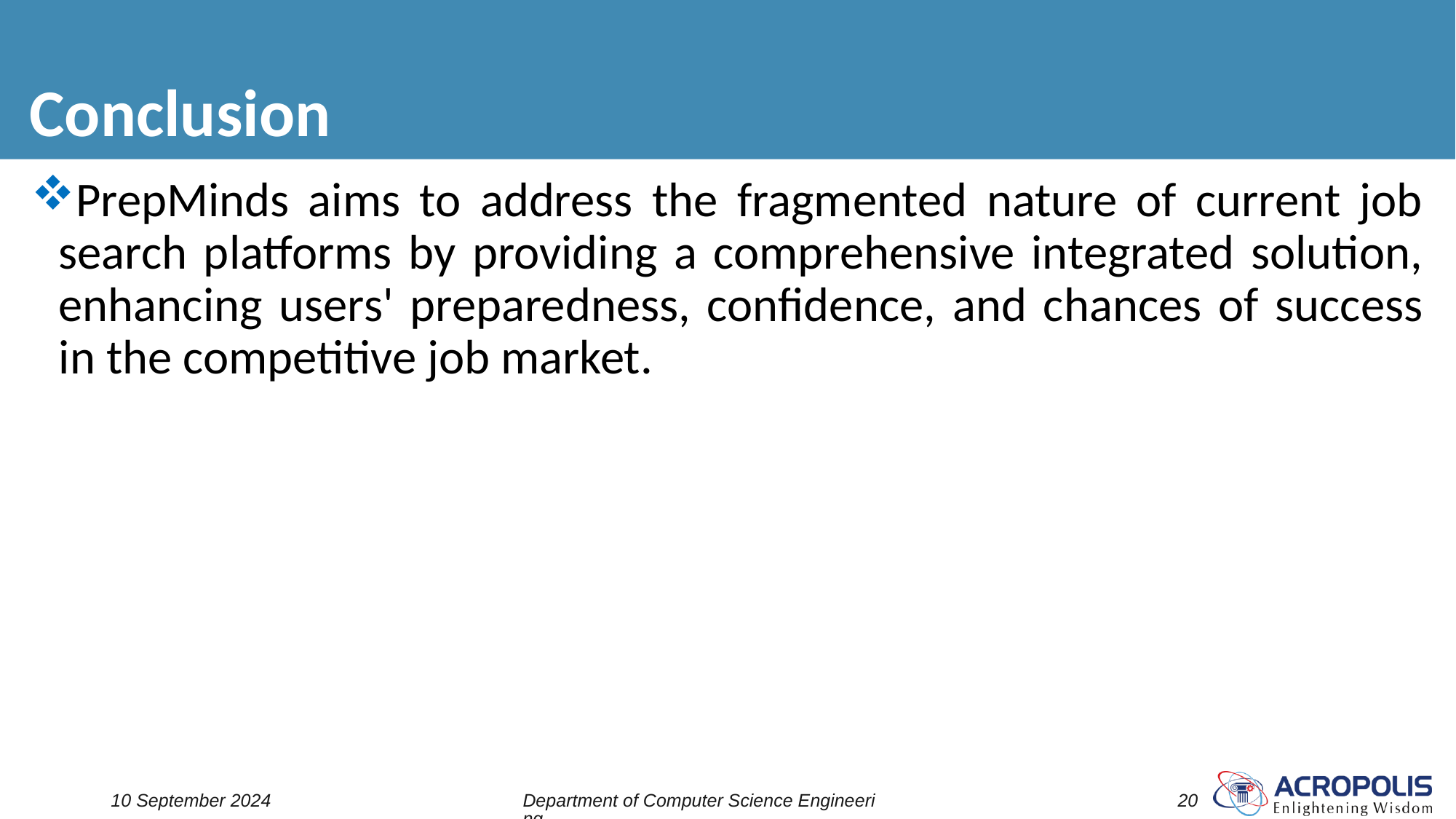

# Conclusion
PrepMinds aims to address the fragmented nature of current job search platforms by providing a comprehensive integrated solution, enhancing users' preparedness, confidence, and chances of success in the competitive job market.
10 September 2024
Department of Computer Science Engineering
20